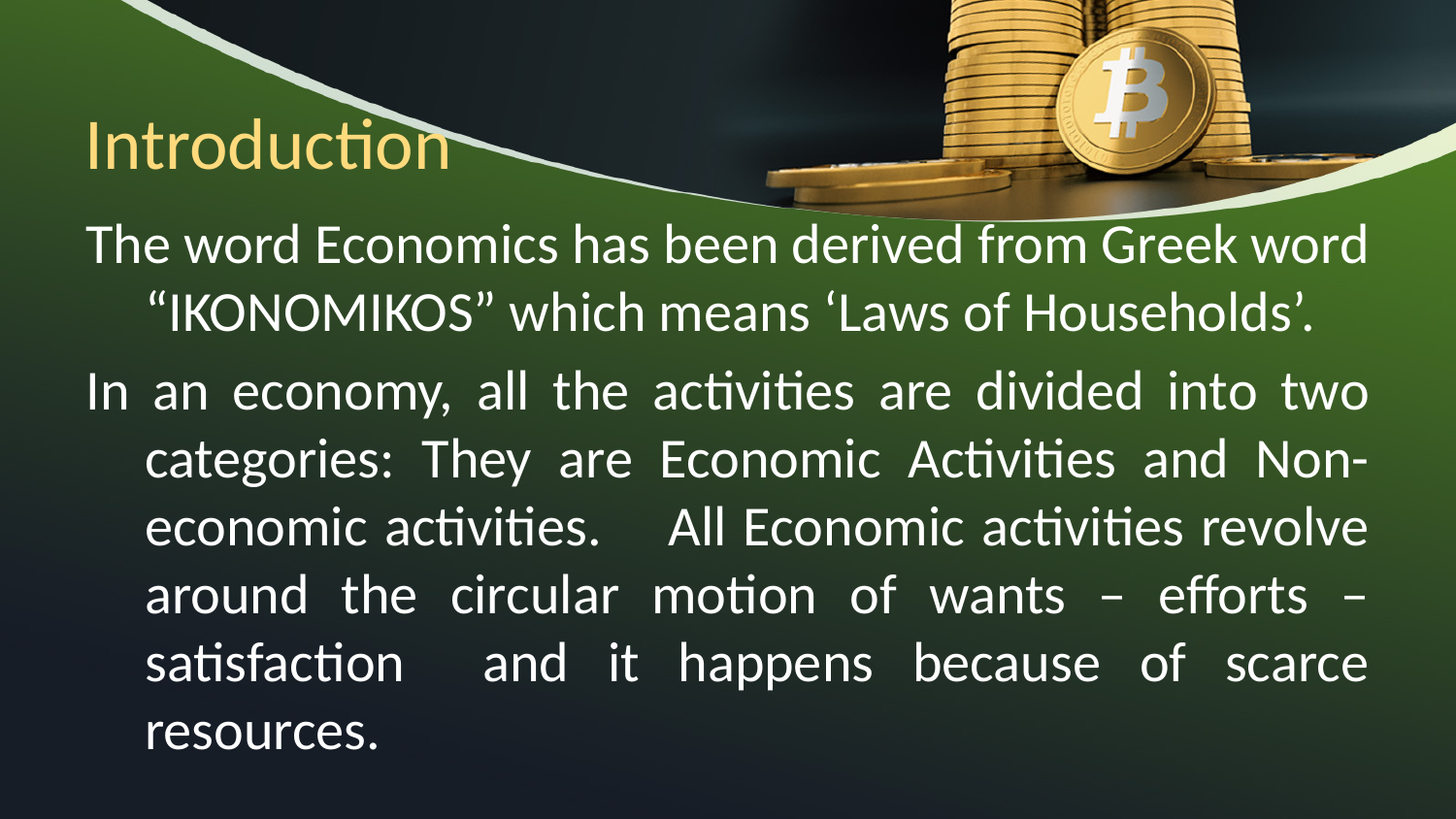

# Introduction
The word Economics has been derived from Greek word “IKONOMIKOS” which means ‘Laws of Households’.
In an economy, all the activities are divided into two categories: They are Economic Activities and Non-economic activities.    All Economic activities revolve around the circular motion of wants – efforts – satisfaction  and it happens because of scarce resources.